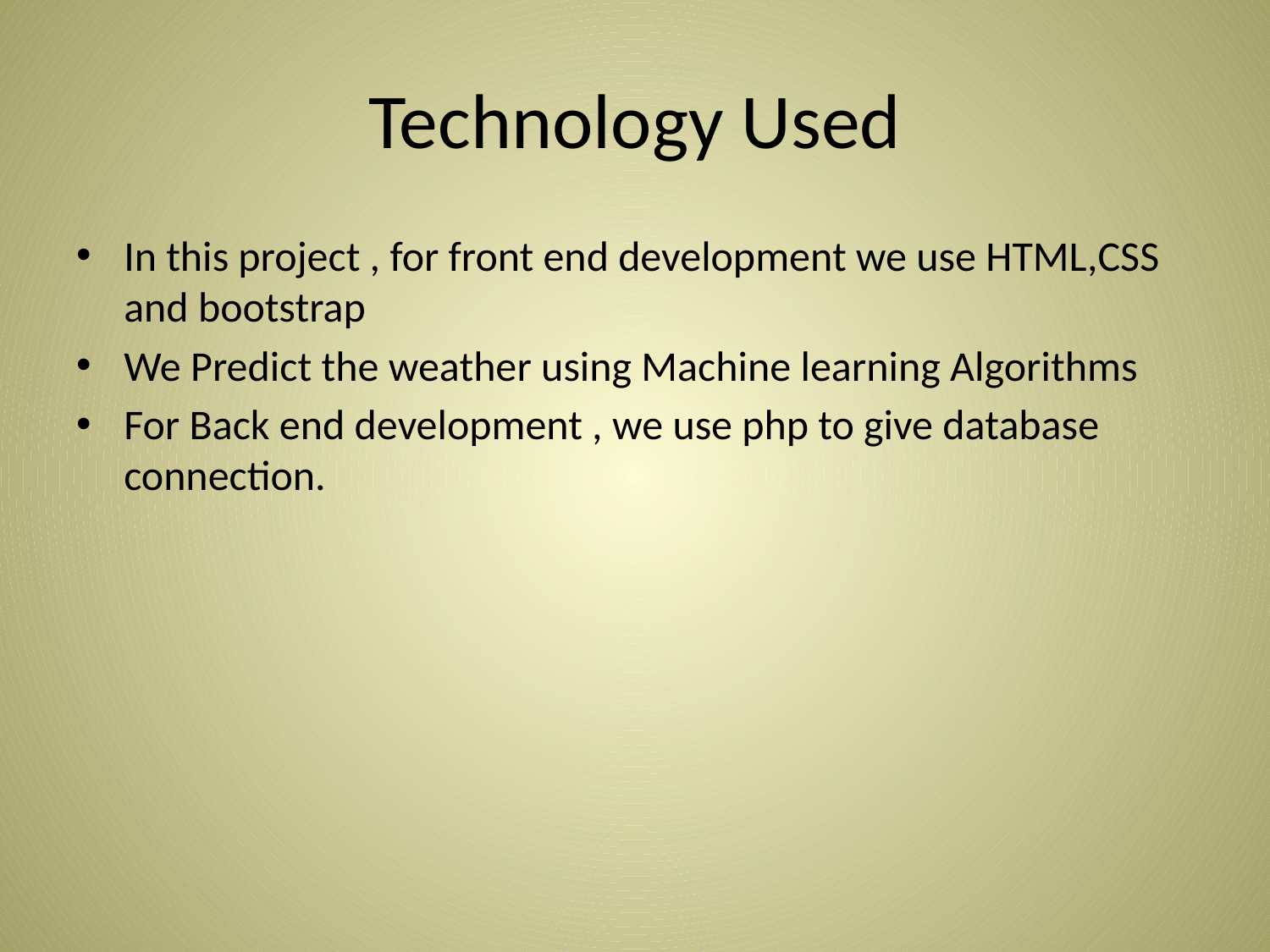

# Technology Used
In this project , for front end development we use HTML,CSS and bootstrap
We Predict the weather using Machine learning Algorithms
For Back end development , we use php to give database connection.